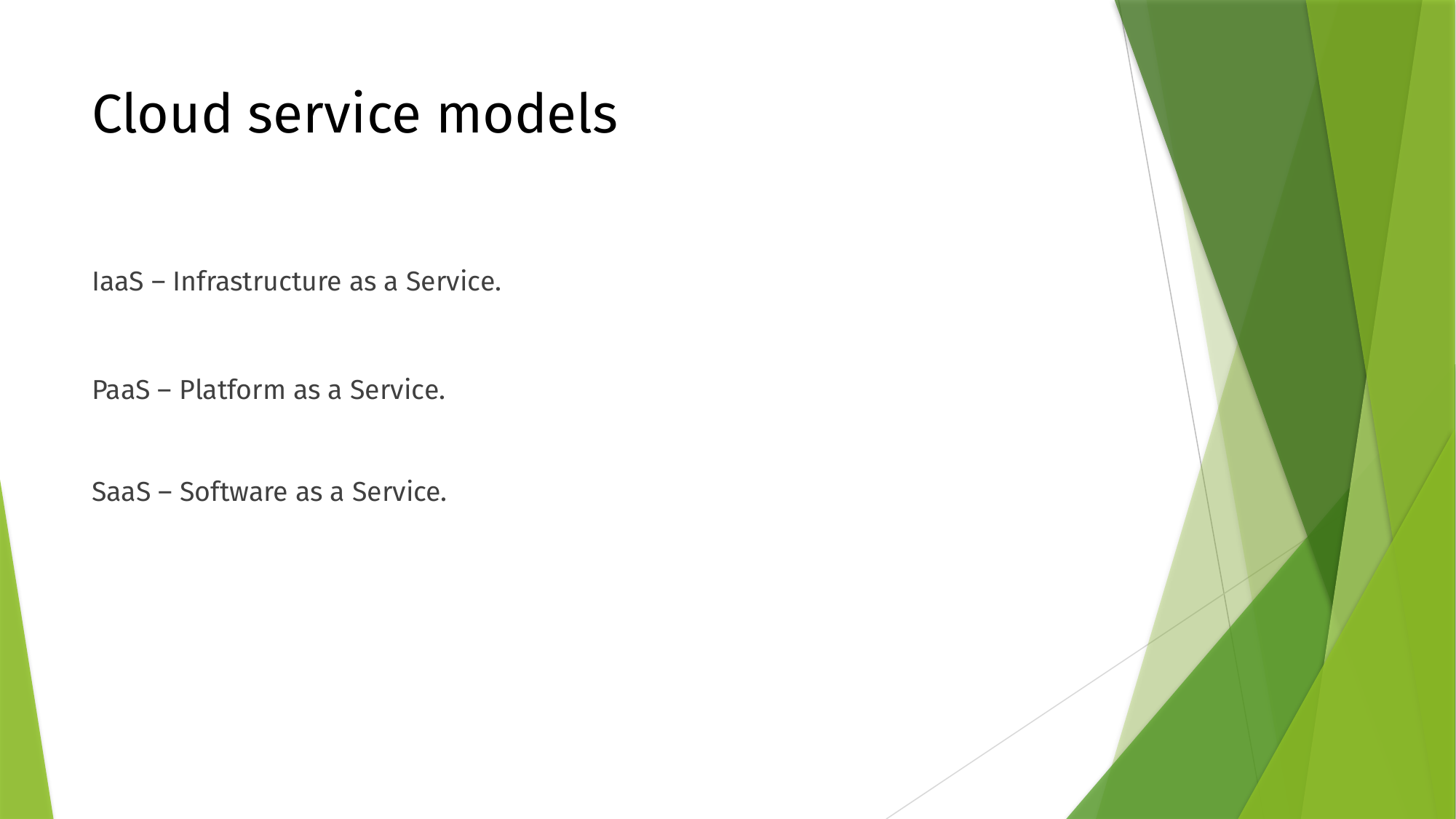

# Cloud service models
IaaS – Infrastructure as a Service.

PaaS – Platform as a Service.

SaaS – Software as a Service.